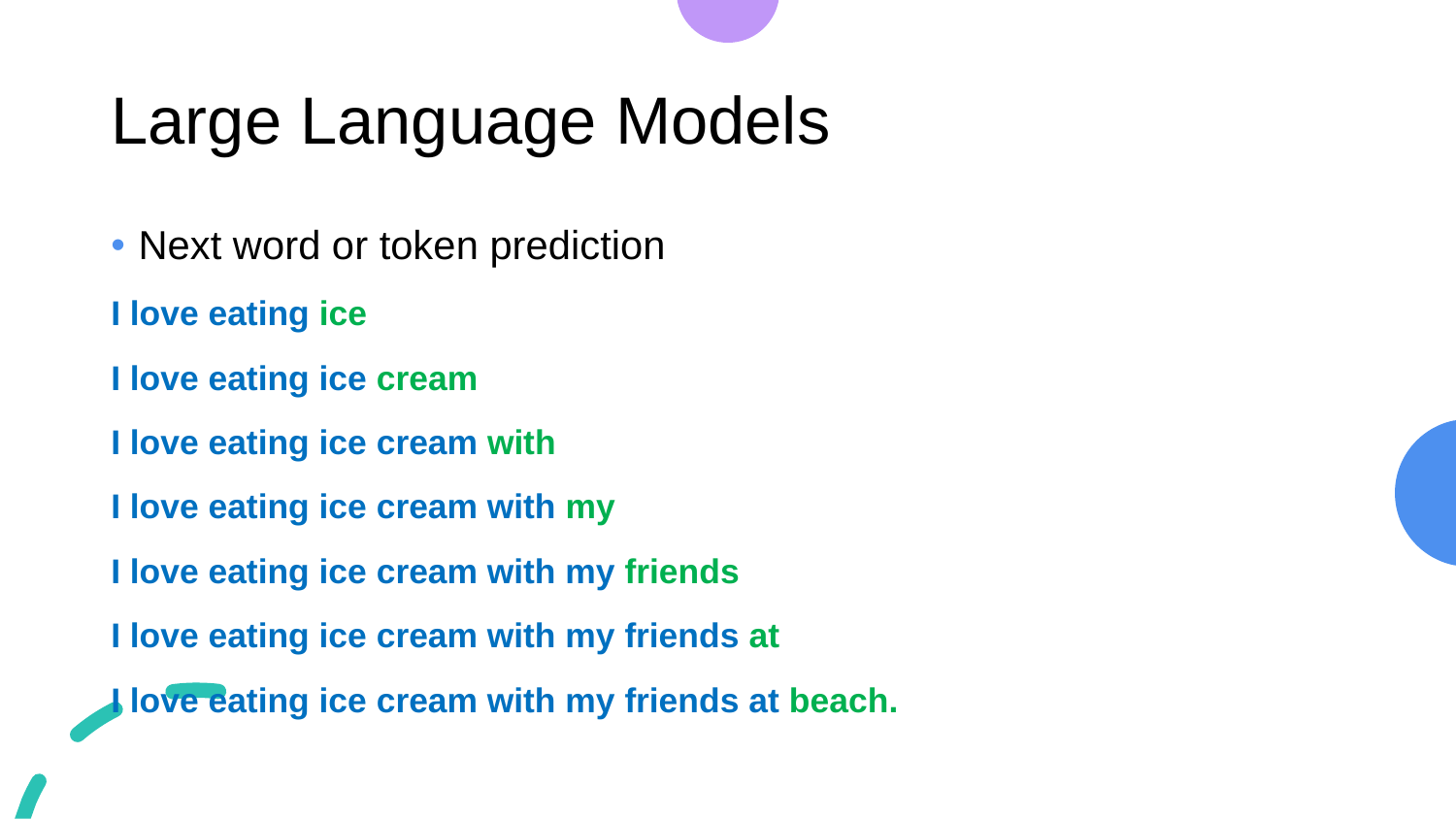

# Large Language Models
Next word or token prediction
I love eating ice
I love eating ice cream
I love eating ice cream with
I love eating ice cream with my
I love eating ice cream with my friends
I love eating ice cream with my friends at
I love eating ice cream with my friends at beach.